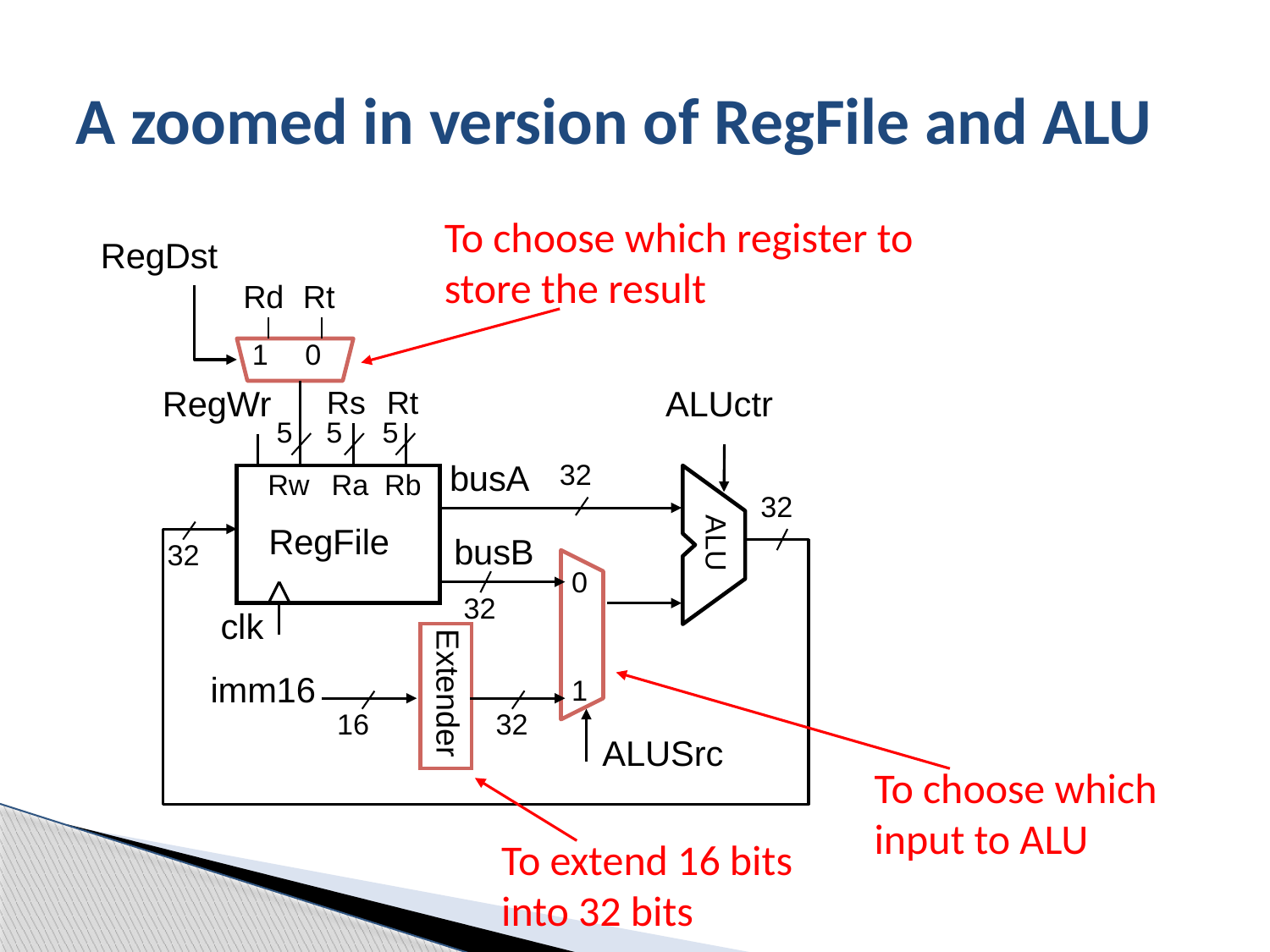

# A zoomed in version of RegFile and ALU
To choose which register to store the result
RegDst
Rd
Rt

1
0

RegWr
Rs
Rt
ALUctr

5
5
5

busA
32
Rw
Ra
Rb

ALU
32

RegFile

busB
32

0

32
clk

imm16
1
Extender

16
32

ALUSrc
To choose which input to ALU
To extend 16 bits into 32 bits